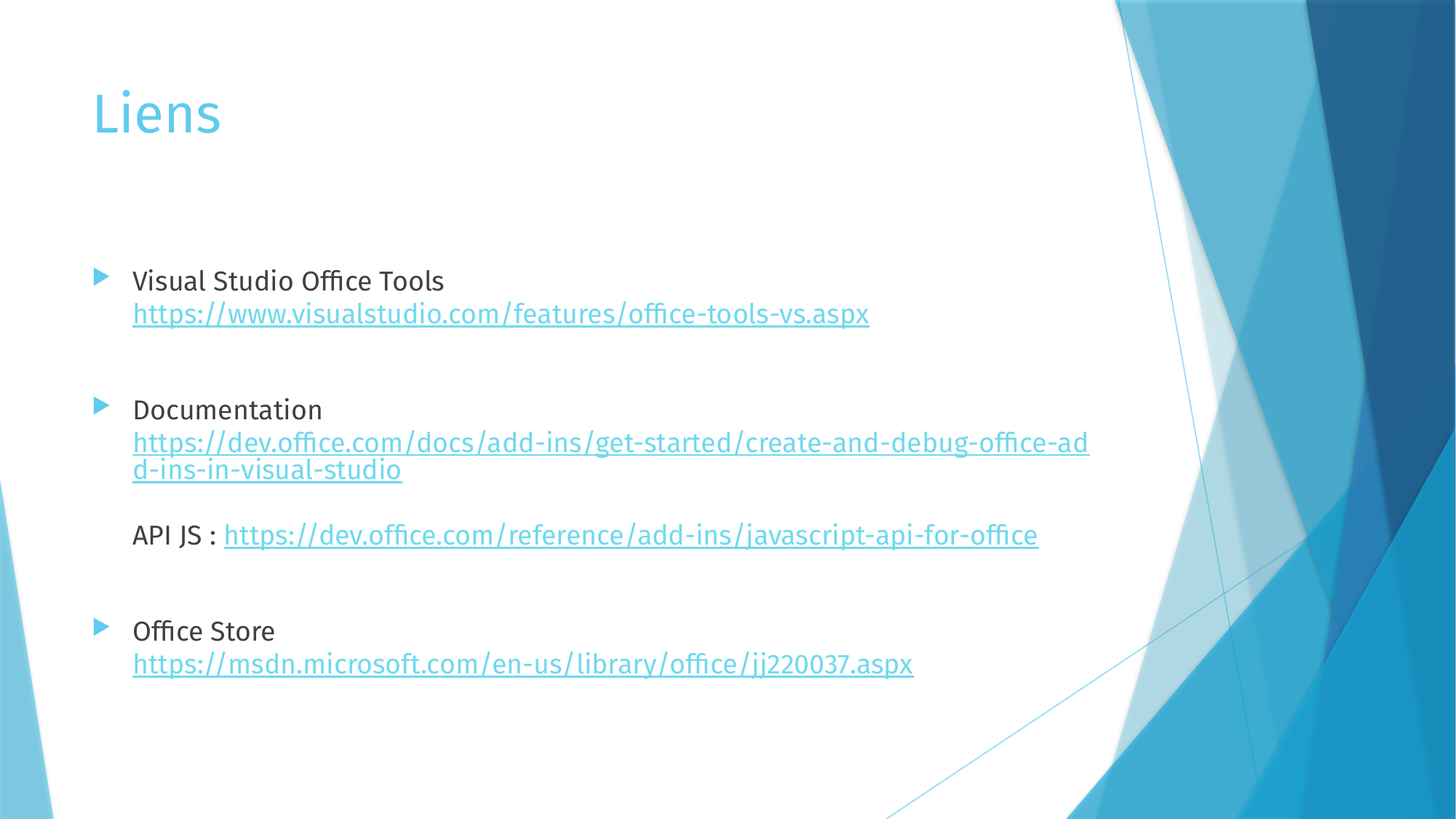

# Liens
Visual Studio Office Tools
https://www.visualstudio.com/features/office-tools-vs.aspx

Documentation
https://dev.office.com/docs/add-ins/get-started/create-and-debug-office-add-ins-in-visual-studio
API JS : https://dev.office.com/reference/add-ins/javascript-api-for-office

Office Store
https://msdn.microsoft.com/en-us/library/office/jj220037.aspx